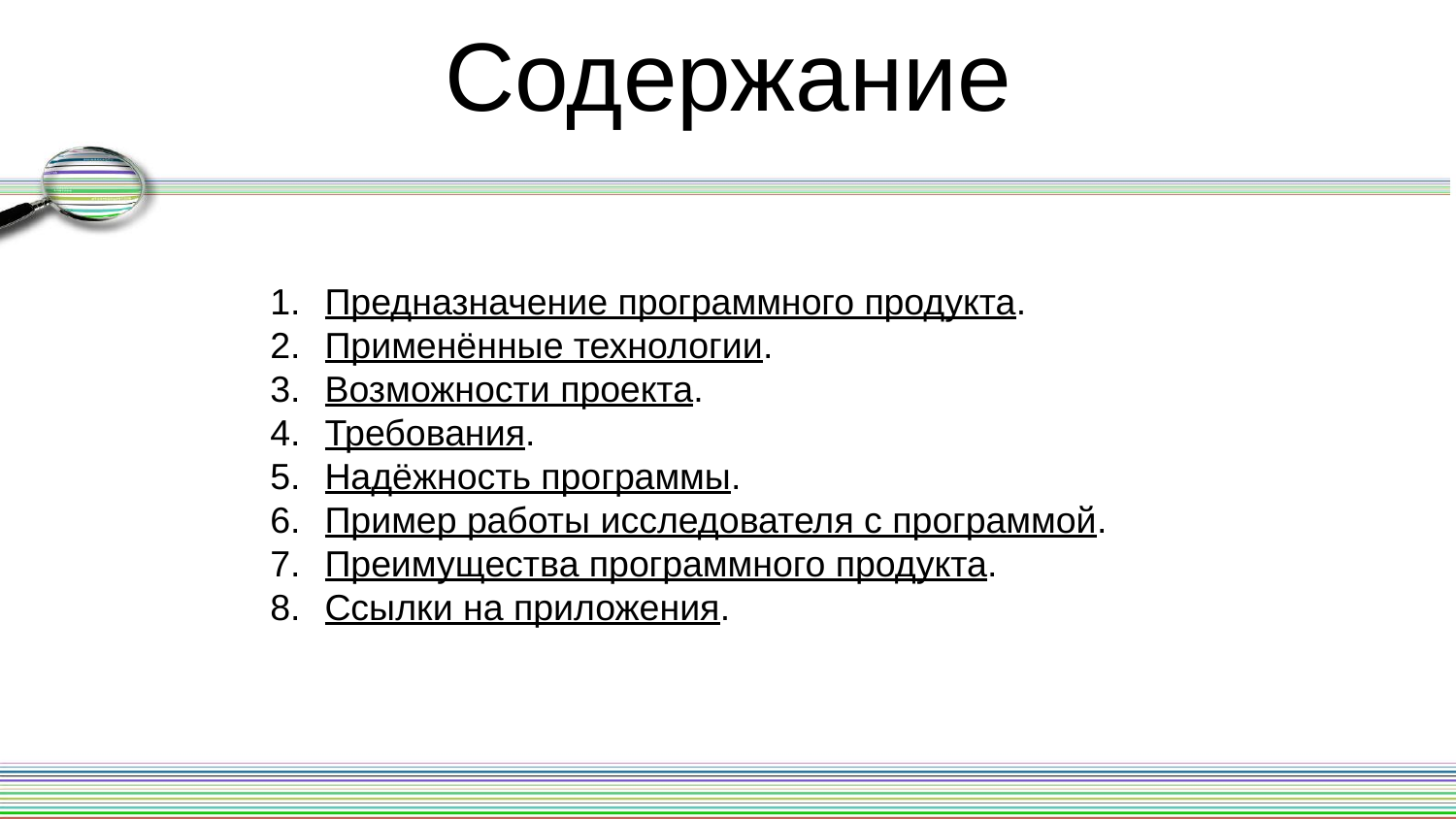

Содержание
Предназначение программного продукта.
Применённые технологии.
Возможности проекта.
Требования.
Надёжность программы.
Пример работы исследователя с программой.
Преимущества программного продукта.
Ссылки на приложения.